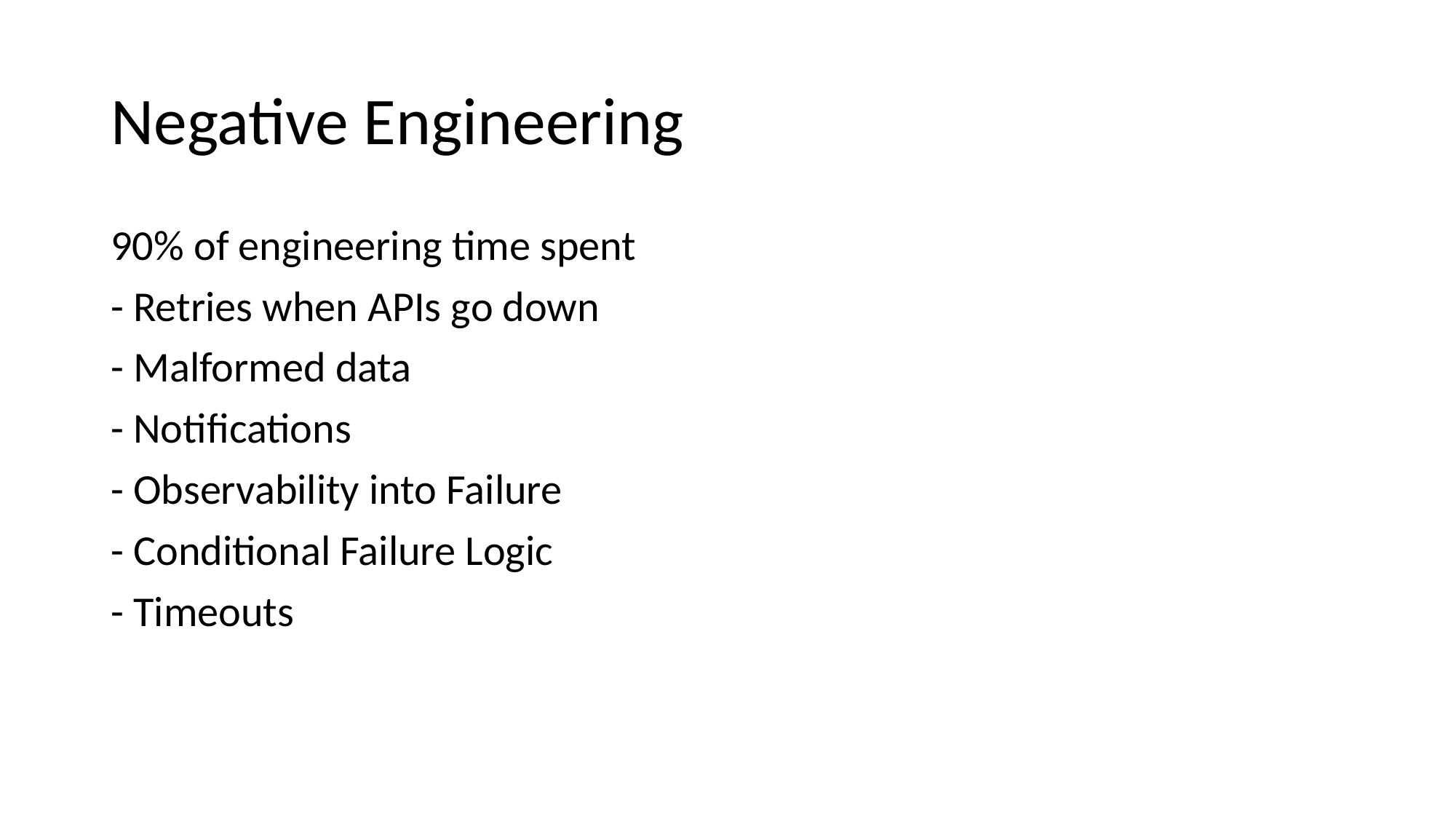

# Negative Engineering
90% of engineering time spent
- Retries when APIs go down
- Malformed data
- Notifications
- Observability into Failure
- Conditional Failure Logic
- Timeouts